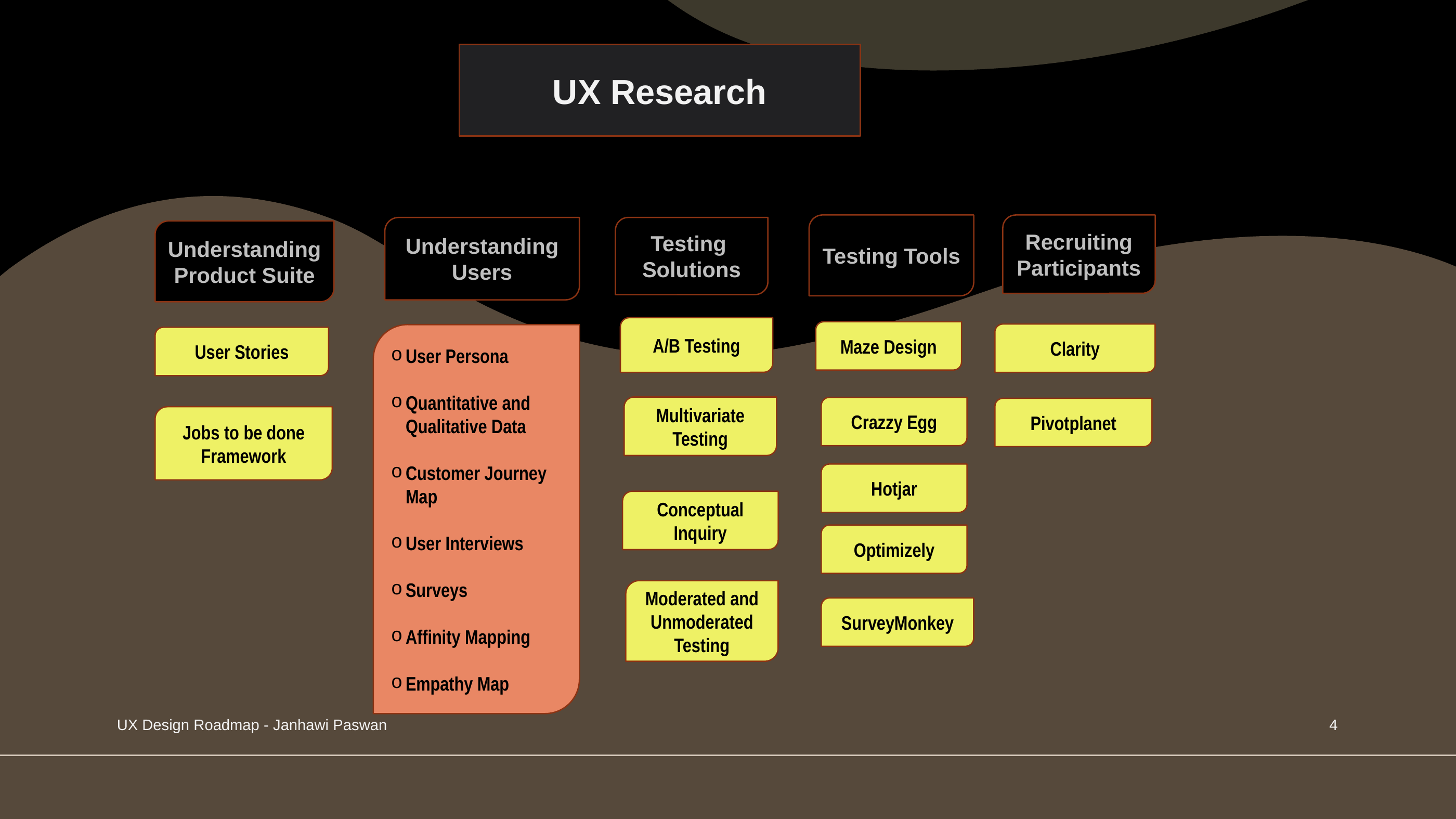

UX Research
Testing Tools
Recruiting
Participants
Understanding
Users
Testing
Solutions
Understanding
Product Suite
A/B Testing
Maze Design
Clarity
User Persona

Quantitative and Qualitative Data

Customer Journey Map

User Interviews

Surveys

Affinity Mapping

Empathy Map
User Stories
Multivariate Testing
Crazzy Egg
Pivotplanet
Jobs to be done
Framework
Hotjar
Conceptual
Inquiry
Optimizely
Moderated and Unmoderated Testing
SurveyMonkey
UX Design Roadmap - Janhawi Paswan
4